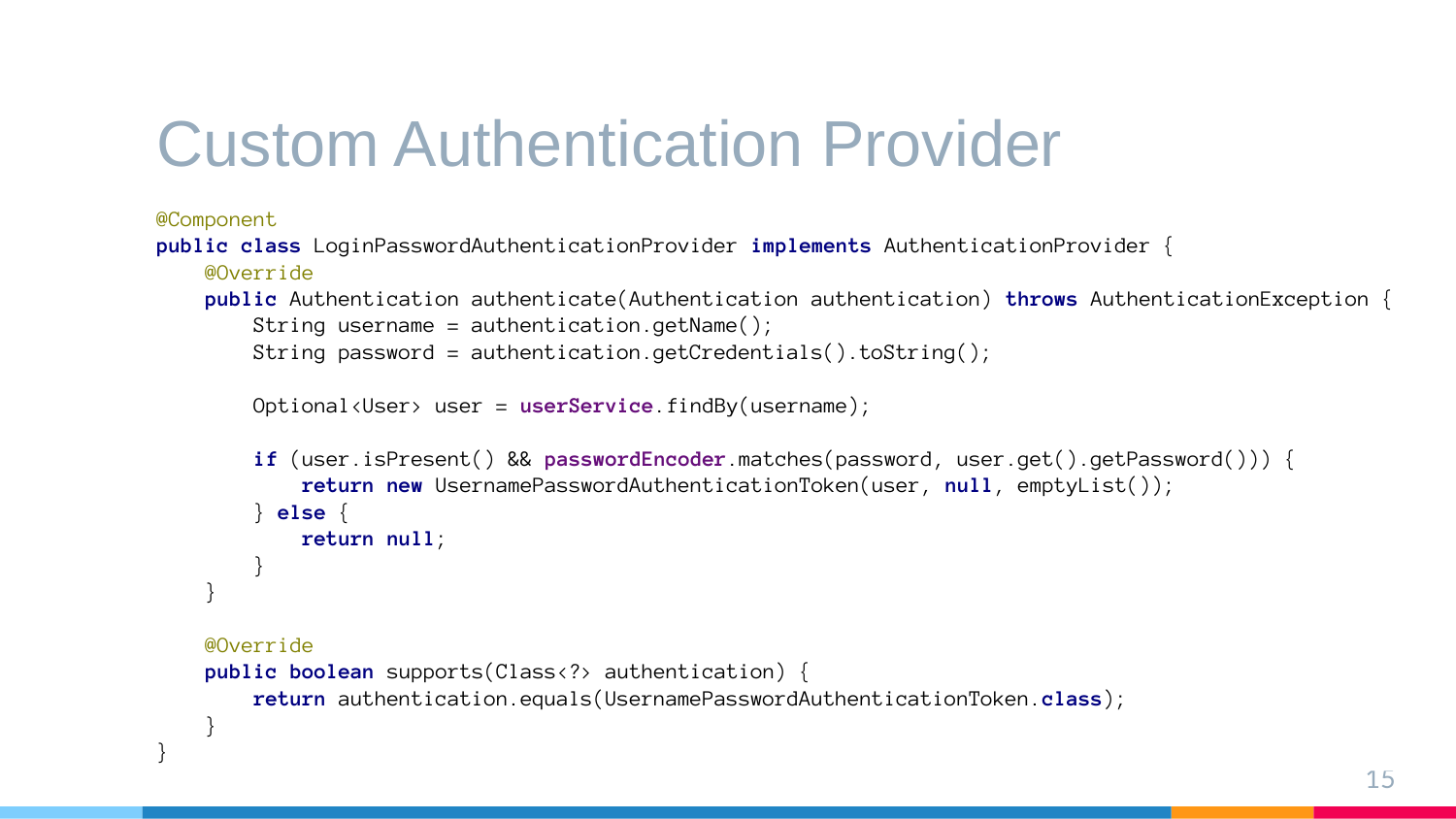

# Custom Authentication Provider
@Component
public class LoginPasswordAuthenticationProvider implements AuthenticationProvider {
    @Override
    public Authentication authenticate(Authentication authentication) throws AuthenticationException {
        String username = authentication.getName();
        String password = authentication.getCredentials().toString();
        Optional<User> user = userService.findBy(username);
        if (user.isPresent() && passwordEncoder.matches(password, user.get().getPassword())) {
            return new UsernamePasswordAuthenticationToken(user, null, emptyList());
        } else {
            return null;
        }
    }
    @Override
    public boolean supports(Class<?> authentication) {
        return authentication.equals(UsernamePasswordAuthenticationToken.class);
    }
}
15